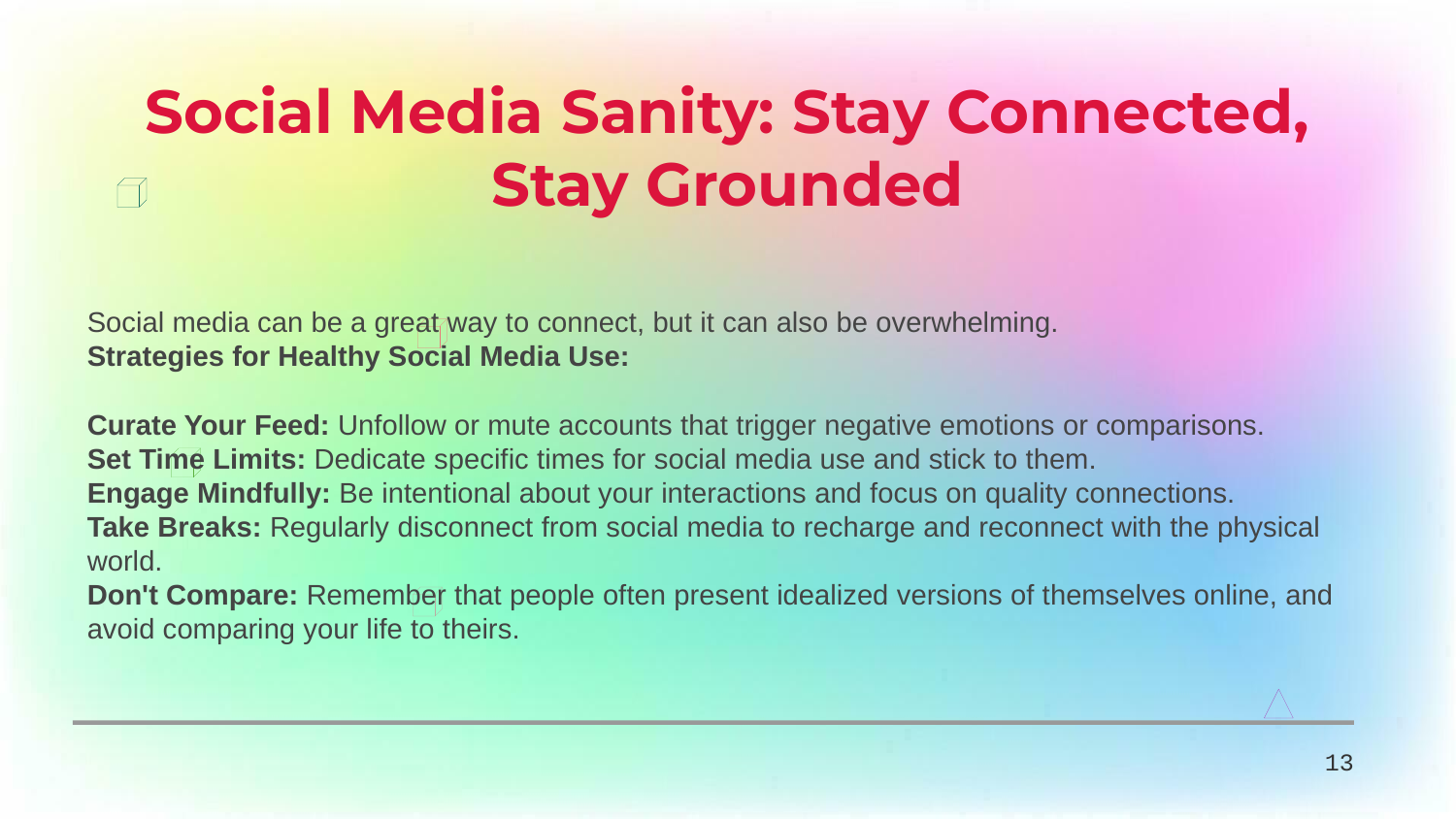

Social Media Sanity: Stay Connected, Stay Grounded

Social media can be a great way to connect, but it can also be overwhelming.
Strategies for Healthy Social Media Use:

Curate Your Feed: Unfollow or mute accounts that trigger negative emotions or comparisons.
Set Time Limits: Dedicate specific times for social media use and stick to them.
Engage Mindfully: Be intentional about your interactions and focus on quality connections.
Take Breaks: Regularly disconnect from social media to recharge and reconnect with the physical world.
Don't Compare: Remember that people often present idealized versions of themselves online, and avoid comparing your life to theirs.

13